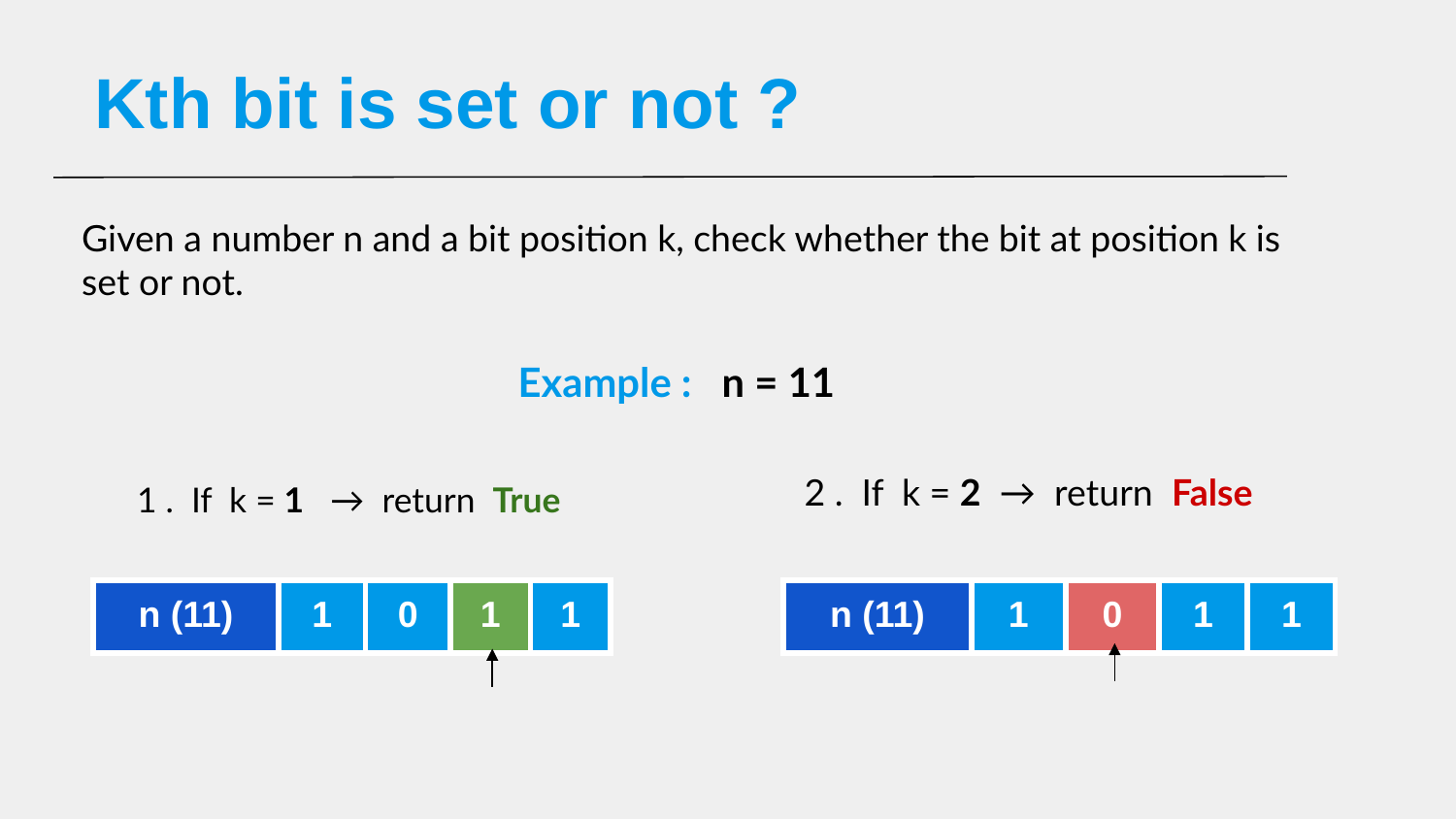

# Kth bit is set or not ?
Given a number n and a bit position k, check whether the bit at position k is set or not.
Example :   n = 11
2 .  If  k = 2  →  return  False
    1 .  If  k = 1   →  return  True

| n (11) | 1 | 0 | 1 | 1 |
| --- | --- | --- | --- | --- |
| n (11) | 1 | 0 | 1 | 1 |
| --- | --- | --- | --- | --- |